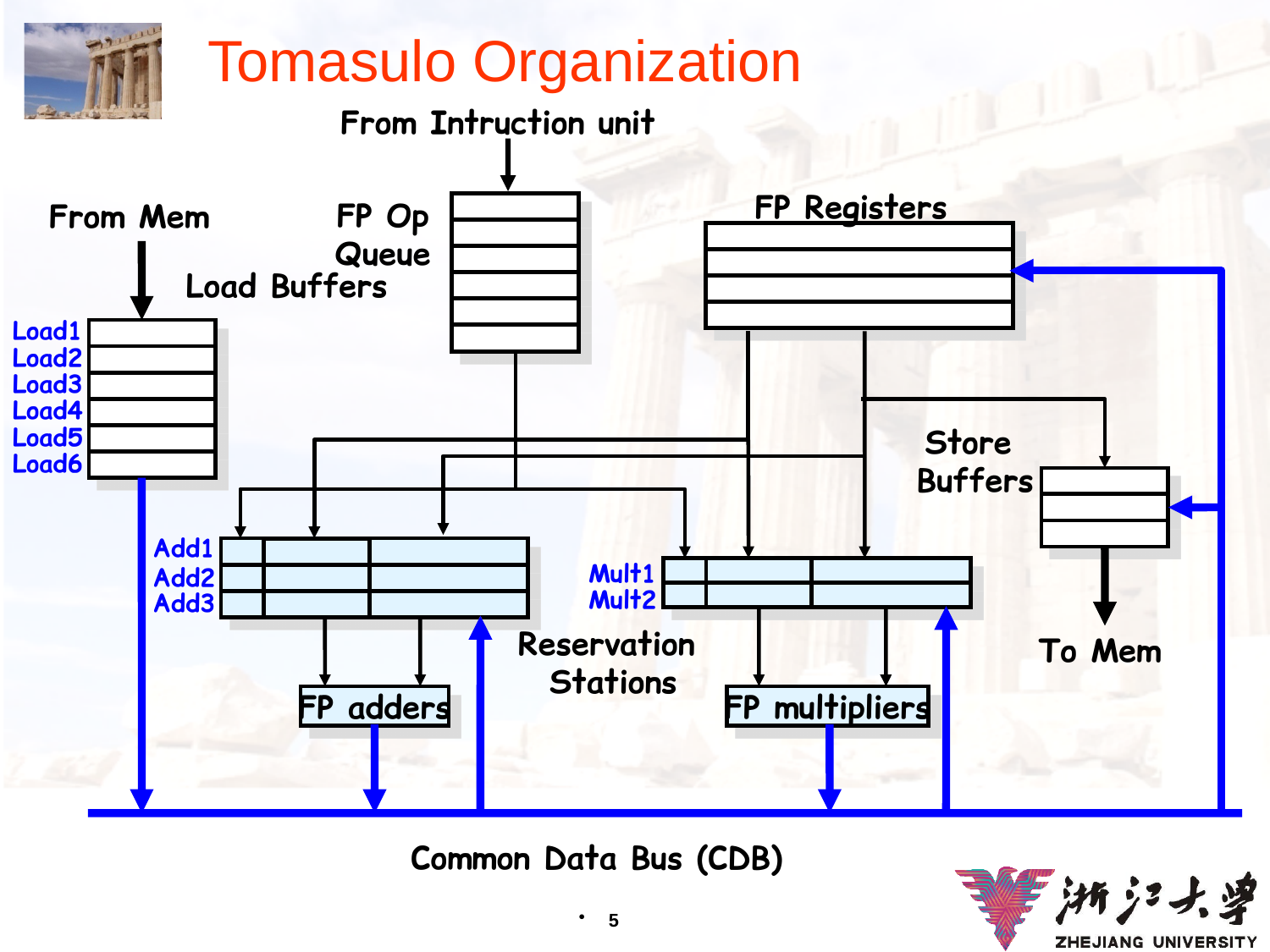

# Tomasulo Organization
From Intruction unit

FP Registers
FP Op
Queue
From Mem

Load Buffers

Load1
Load2
Load3
Load4
Load5
Load6

Store
Buffers

Add1
Add2
Add3

Mult1
Mult2

Reservation
Stations
To Mem
FP adders
FP multipliers
Common Data Bus (CDB)